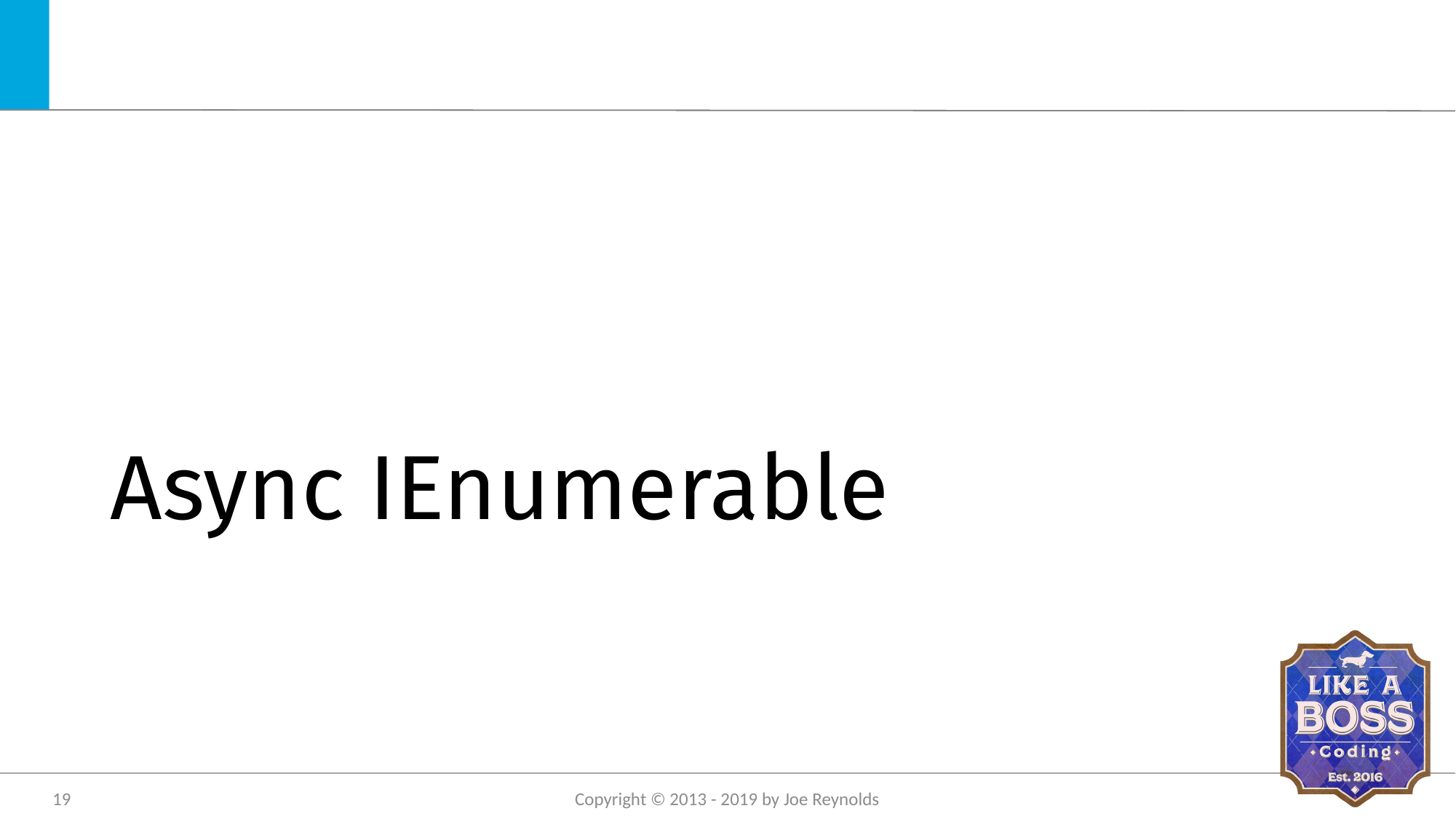

# Async IEnumerable

19
Copyright © 2013 - 2019 by Joe Reynolds